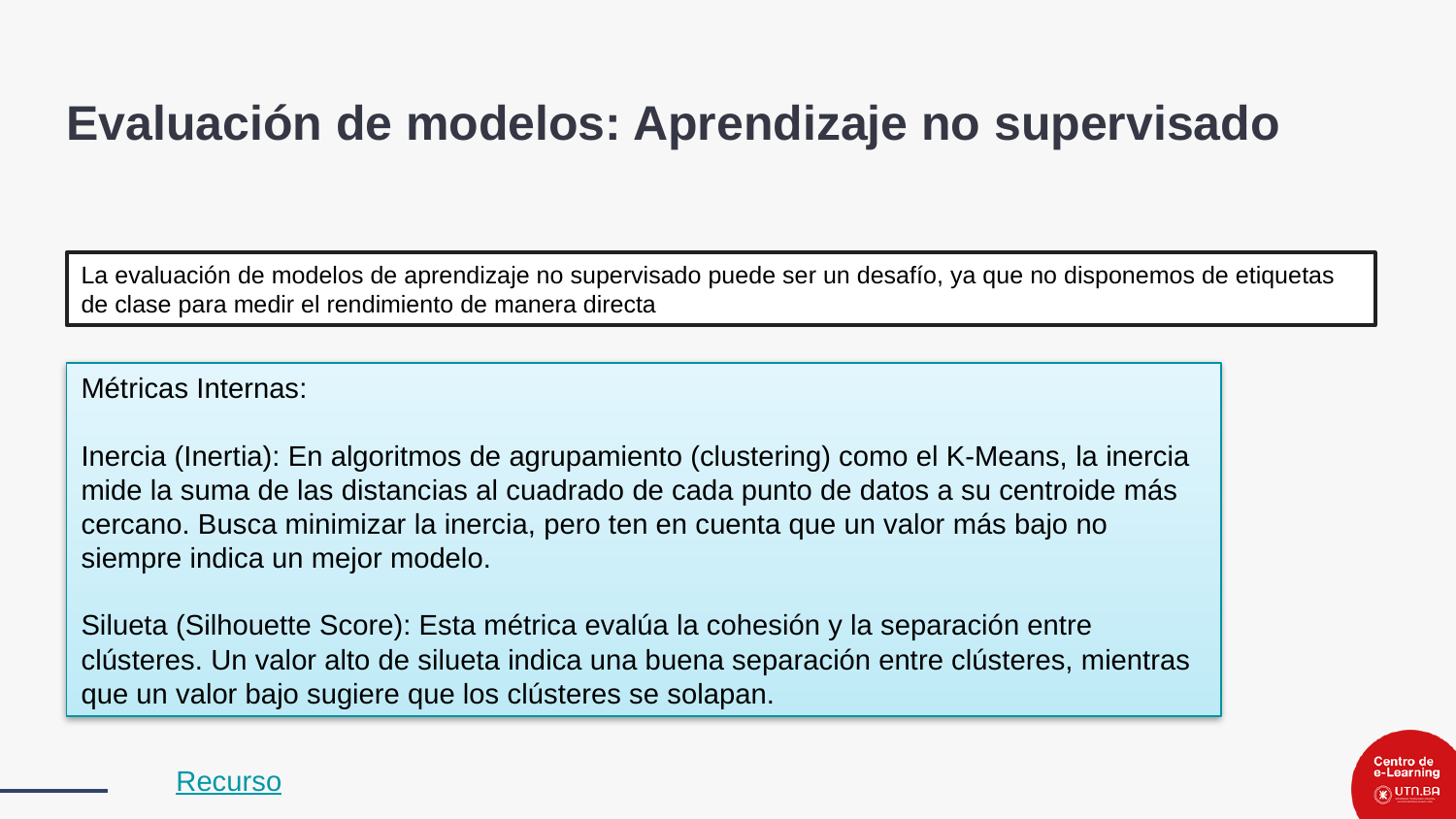

Evaluación de modelos: Aprendizaje no supervisado
La evaluación de modelos de aprendizaje no supervisado puede ser un desafío, ya que no disponemos de etiquetas de clase para medir el rendimiento de manera directa
Métricas Internas:

Inercia (Inertia): En algoritmos de agrupamiento (clustering) como el K-Means, la inercia mide la suma de las distancias al cuadrado de cada punto de datos a su centroide más cercano. Busca minimizar la inercia, pero ten en cuenta que un valor más bajo no siempre indica un mejor modelo.

Silueta (Silhouette Score): Esta métrica evalúa la cohesión y la separación entre clústeres. Un valor alto de silueta indica una buena separación entre clústeres, mientras que un valor bajo sugiere que los clústeres se solapan.
Recurso